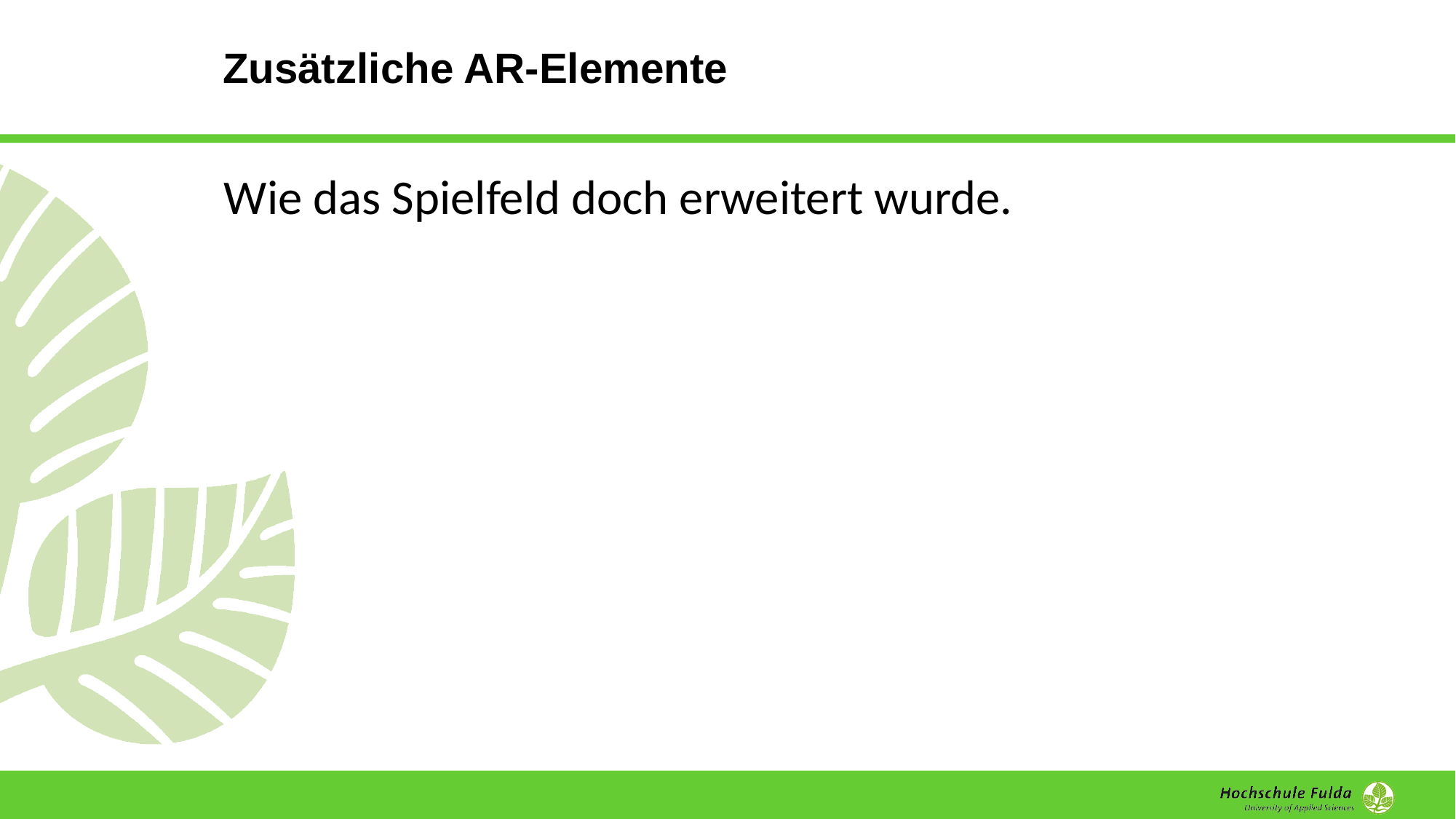

# Zusätzliche AR-Elemente
Wie das Spielfeld doch erweitert wurde.